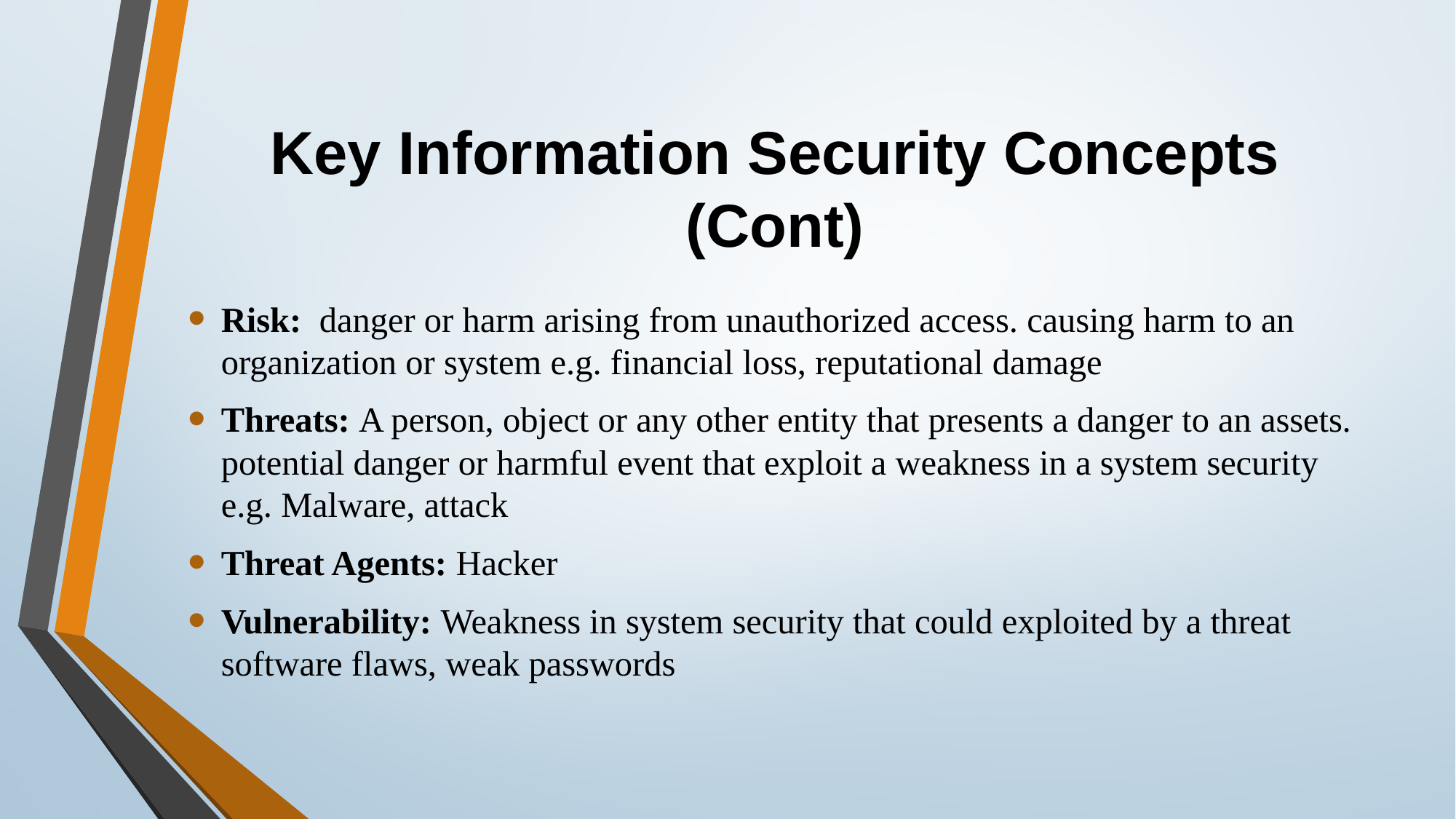

# Key Information Security Concepts (Cont)
Risk:  danger or harm arising from unauthorized access. causing harm to an organization or system e.g. financial loss, reputational damage
Threats: A person, object or any other entity that presents a danger to an assets. potential danger or harmful event that exploit a weakness in a system security e.g. Malware, attack
Threat Agents: Hacker
Vulnerability: Weakness in system security that could exploited by a threat software flaws, weak passwords